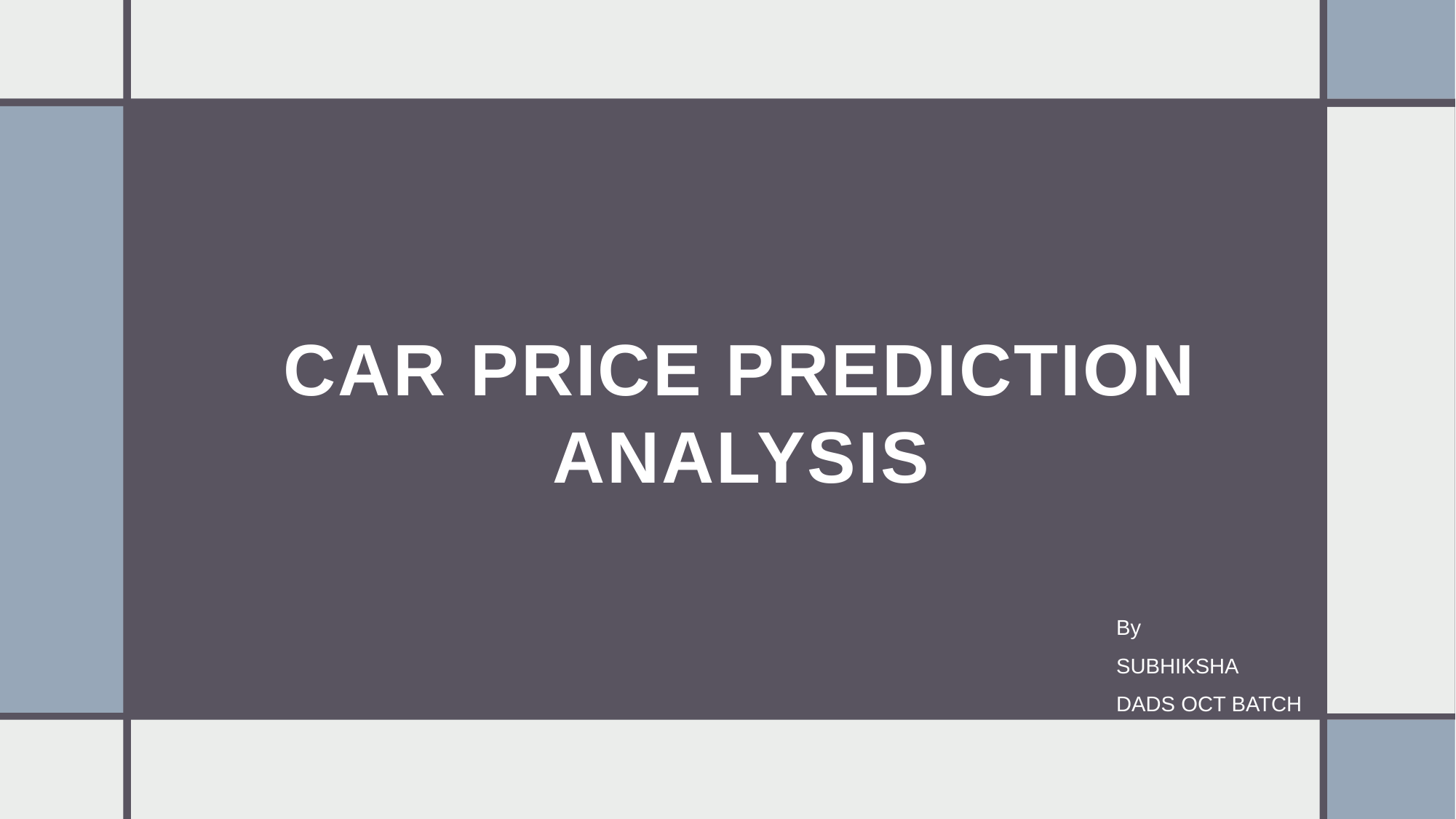

# Car Price Prediction Analysis
By
SUBHIKSHA
DADS OCT BATCH